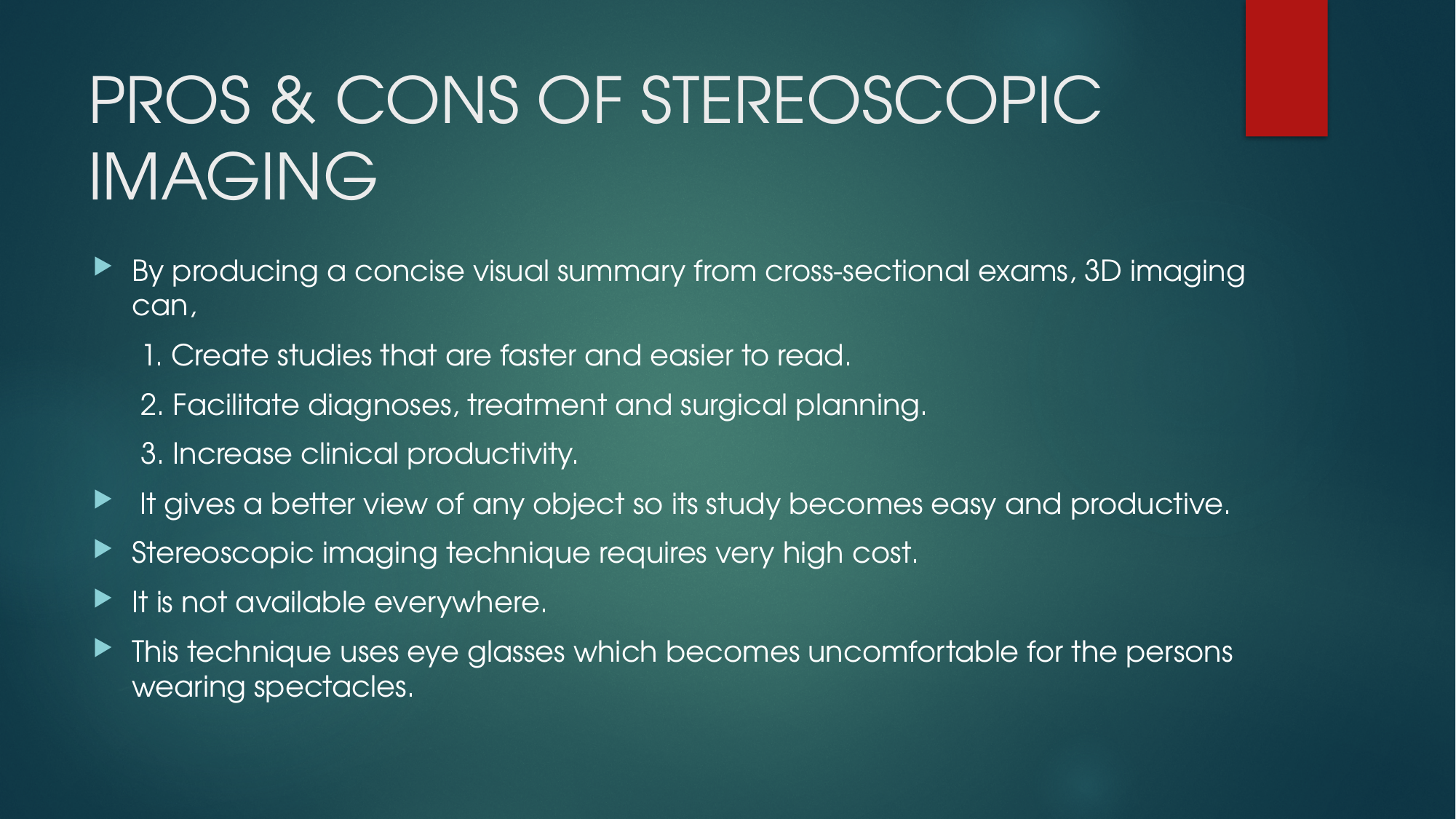

# PROS & CONS OF STEREOSCOPIC IMAGING
By producing a concise visual summary from cross-sectional exams, 3D imaging can,
      1. Create studies that are faster and easier to read.
      2. Facilitate diagnoses, treatment and surgical planning.
      3. Increase clinical productivity.
 It gives a better view of any object so its study becomes easy and productive.
Stereoscopic imaging technique requires very high cost.
It is not available everywhere.
This technique uses eye glasses which becomes uncomfortable for the persons wearing spectacles.